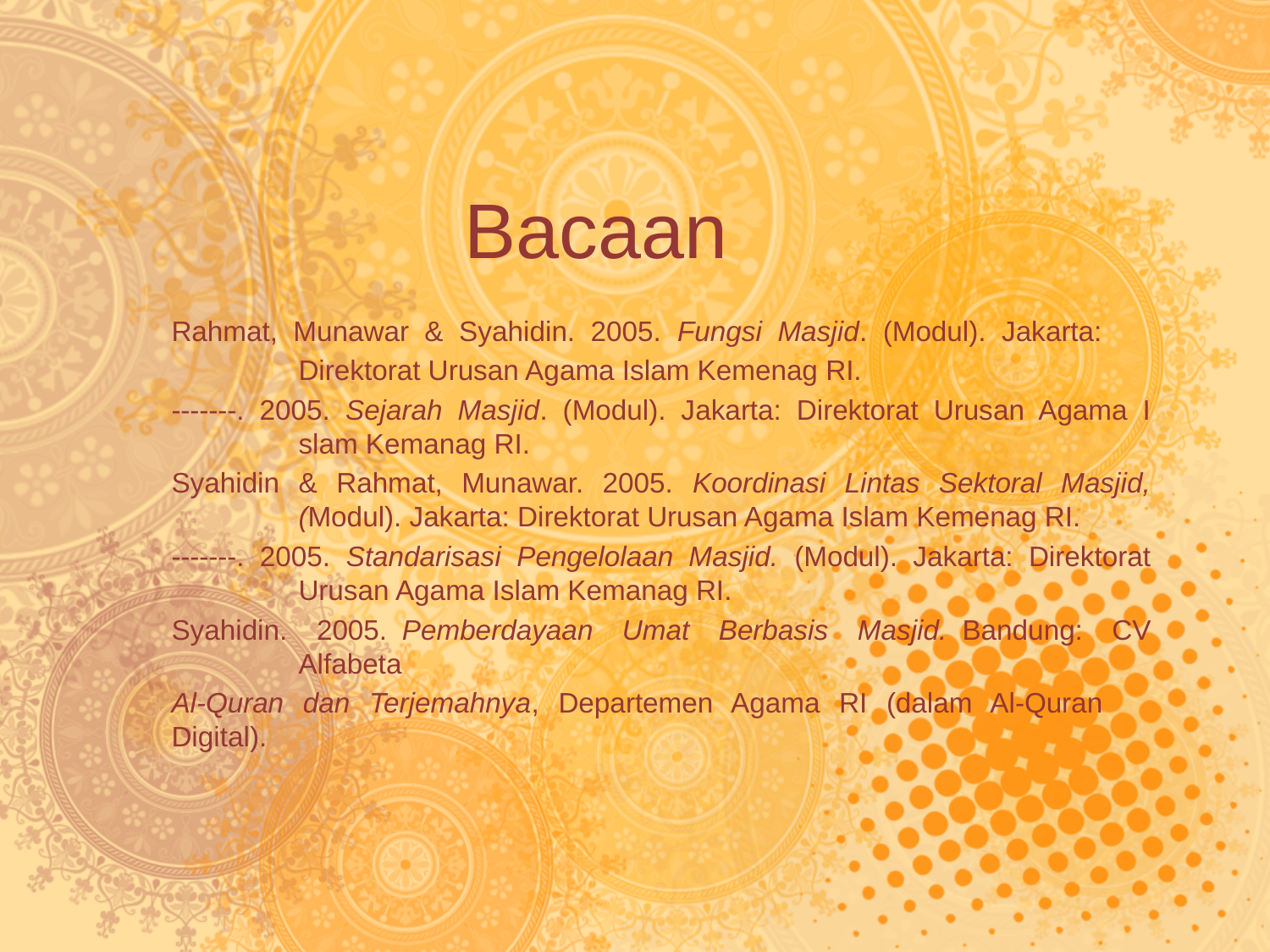

# Bacaan
Rahmat,  Munawar  &  Syahidin.  2005.  Fungsi  Masjid.  (Modul).  Jakarta:
	Direktorat Urusan Agama Islam Kemenag RI.
-------. 2005. Sejarah Masjid. (Modul). Jakarta: Direktorat Urusan Agama I	slam Kemanag RI.
Syahidin & Rahmat, Munawar. 2005. Koordinasi Lintas Sektoral Masjid, 	(Modul). Jakarta: Direktorat Urusan Agama Islam Kemenag RI.
-------. 2005. Standarisasi Pengelolaan Masjid. (Modul). Jakarta: Direktorat 	Urusan Agama Islam Kemanag RI.
Syahidin.  2005. Pemberdayaan  Umat  Berbasis  Masjid. Bandung:  CV 	Alfabeta
Al-Quran dan Terjemahnya, Departemen Agama RI (dalam Al-Quran 	Digital).